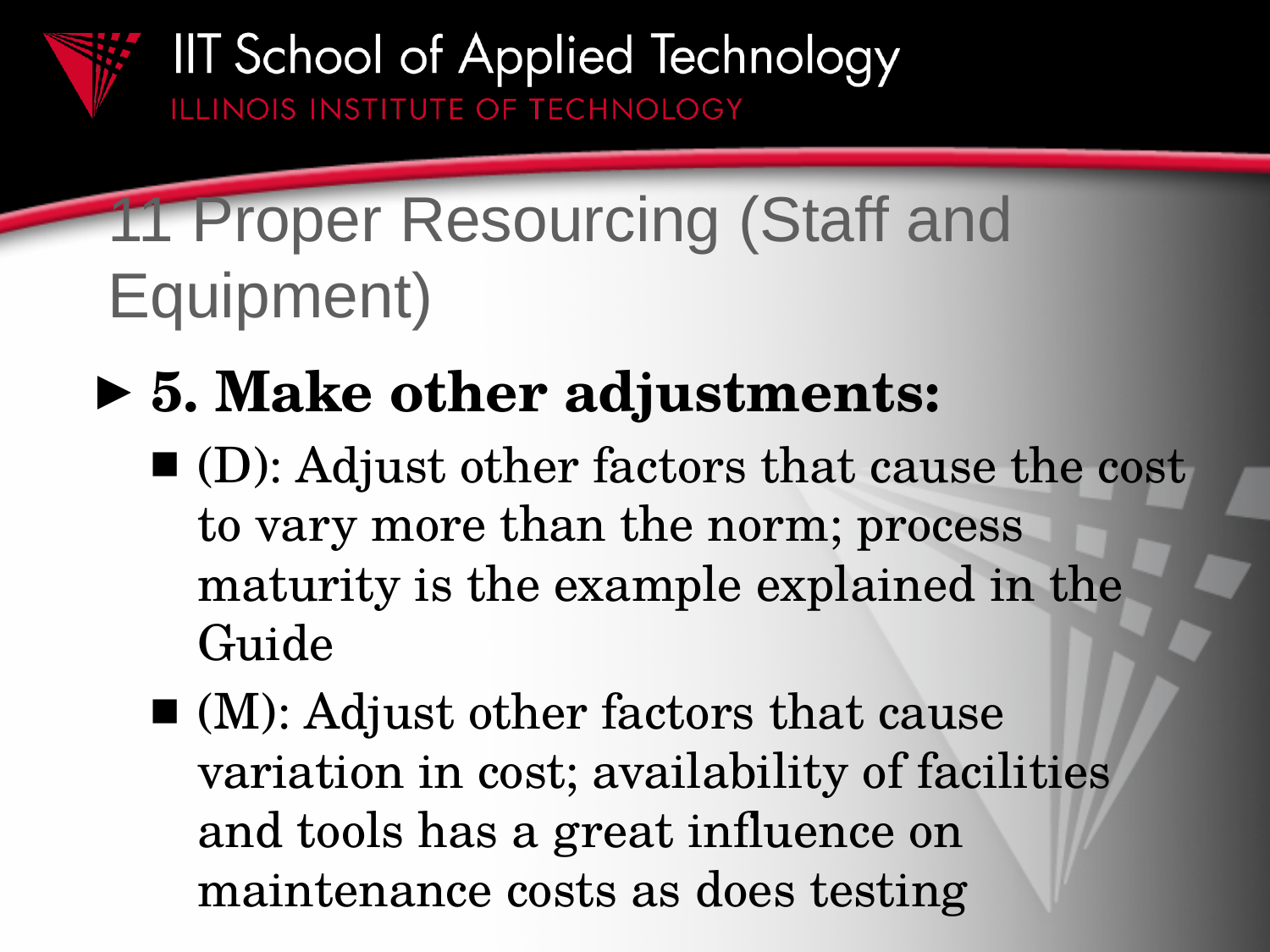

# 11 Proper Resourcing (Staff and Equipment)
5. Make other adjustments:
(D): Adjust other factors that cause the cost to vary more than the norm; process maturity is the example explained in the Guide
(M): Adjust other factors that cause variation in cost; availability of facilities and tools has a great influence on maintenance costs as does testing